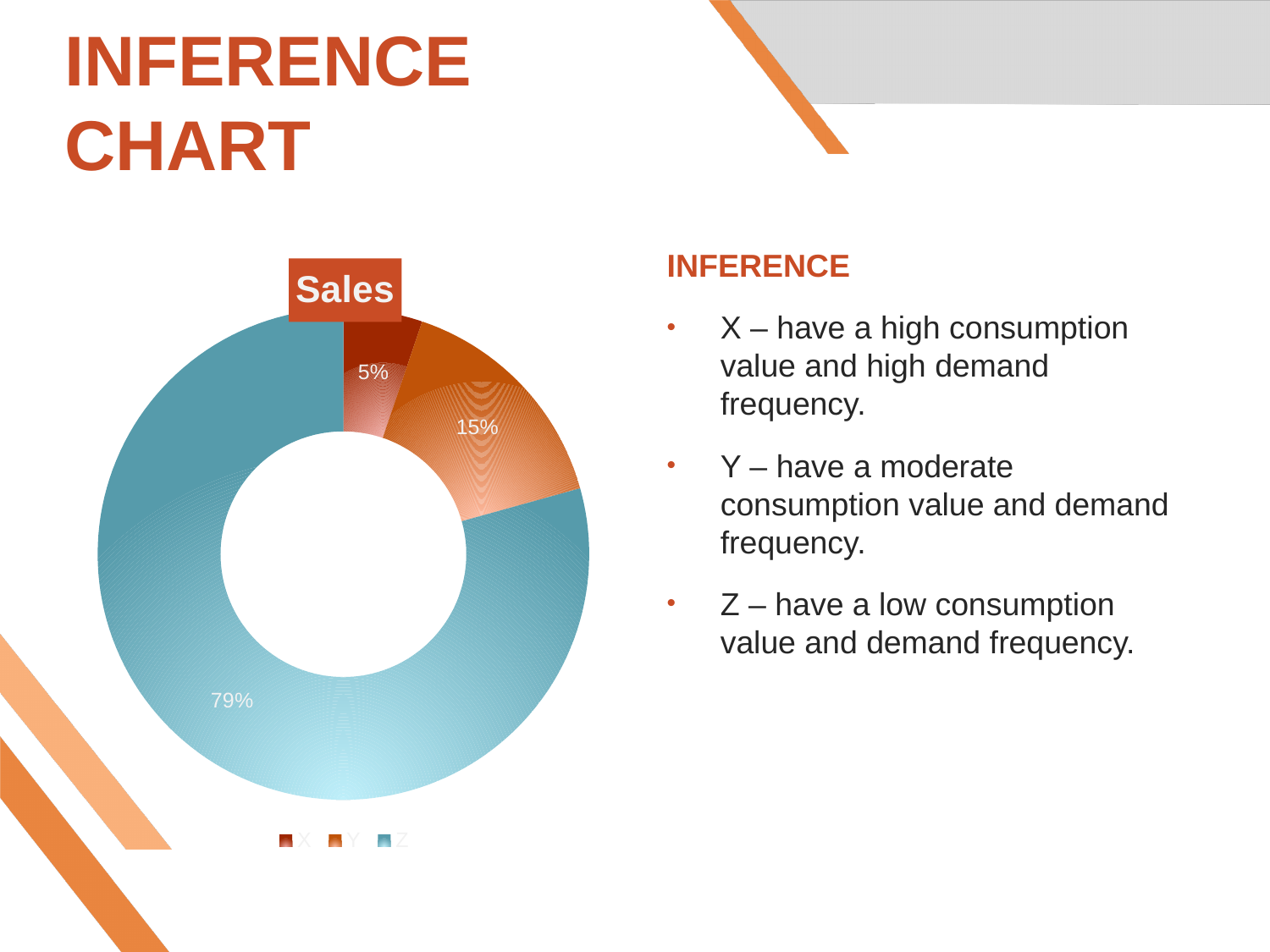

# INFERENCE CHART
INFERENCE
X – have a high consumption value and high demand frequency.
Y – have a moderate consumption value and demand frequency.
Z – have a low consumption value and demand frequency.

### Chart:

| Category | Sales |
|---|---|
| X | 5.2 |
| Y | 15.5 |
| Z | 79.4 |